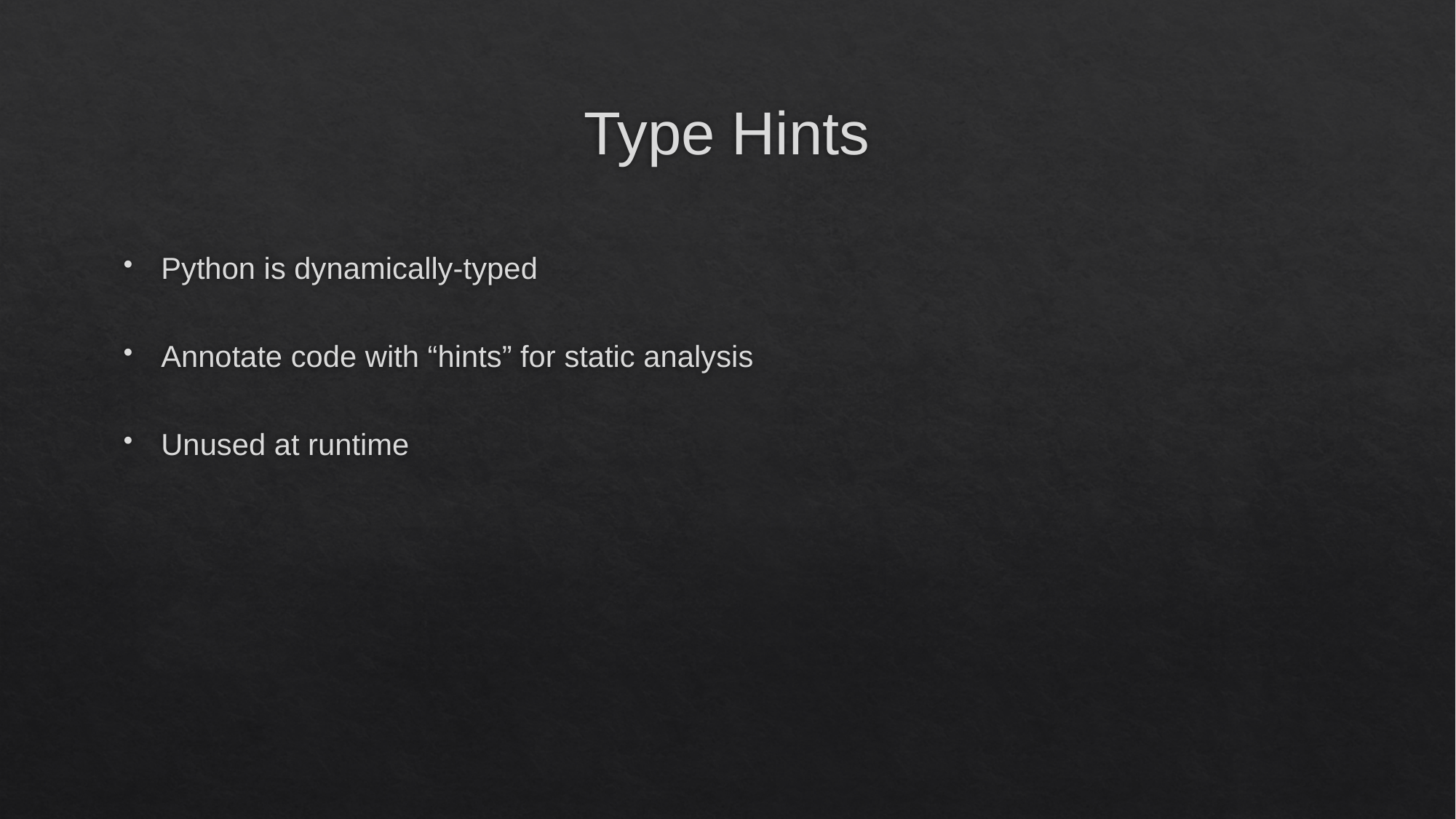

# Type Hints
Python is dynamically-typed
Annotate code with “hints” for static analysis
Unused at runtime